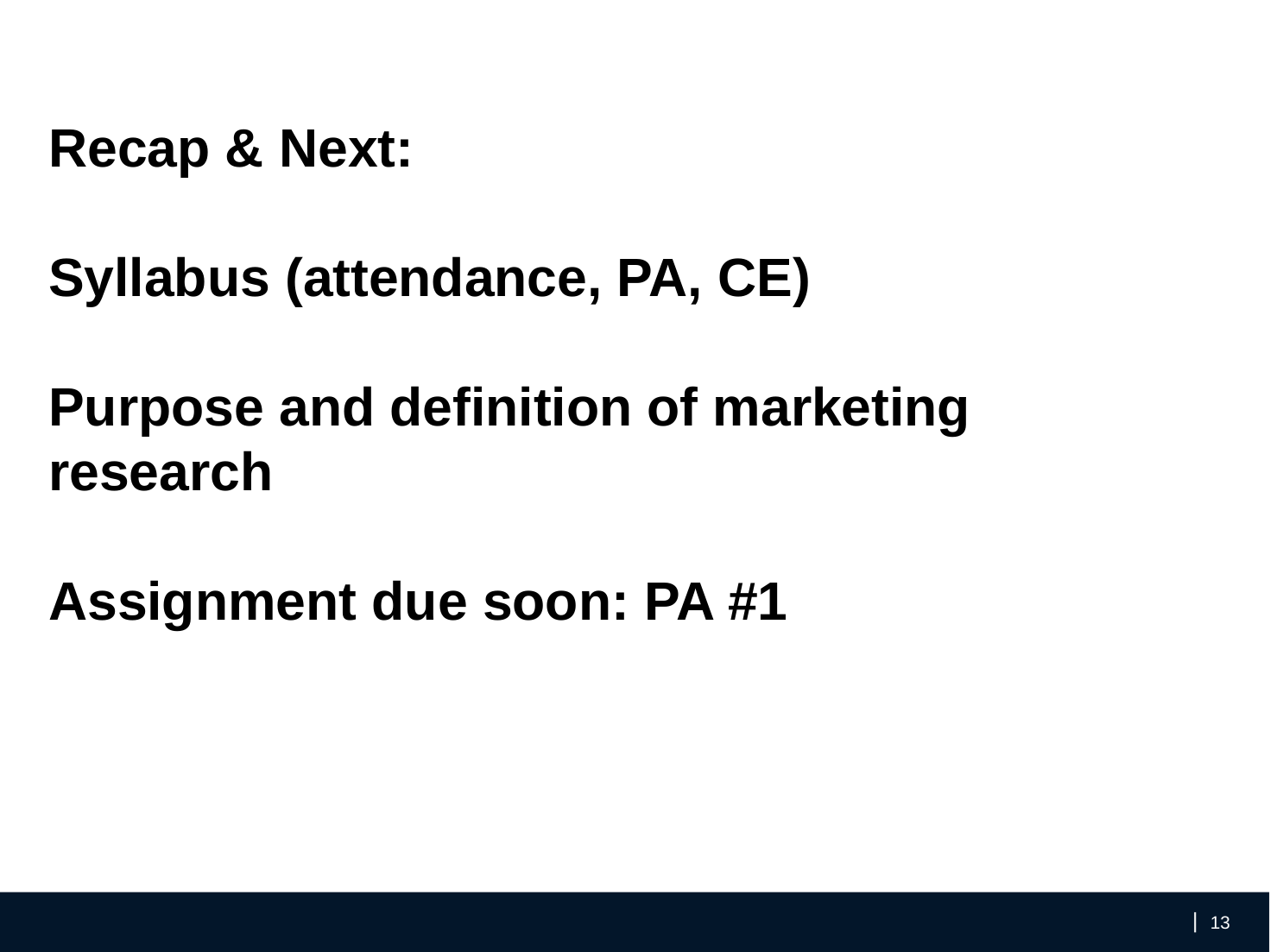

Recap & Next:

Syllabus (attendance, PA, CE)

Purpose and definition of marketing research

Assignment due soon: PA #1
13